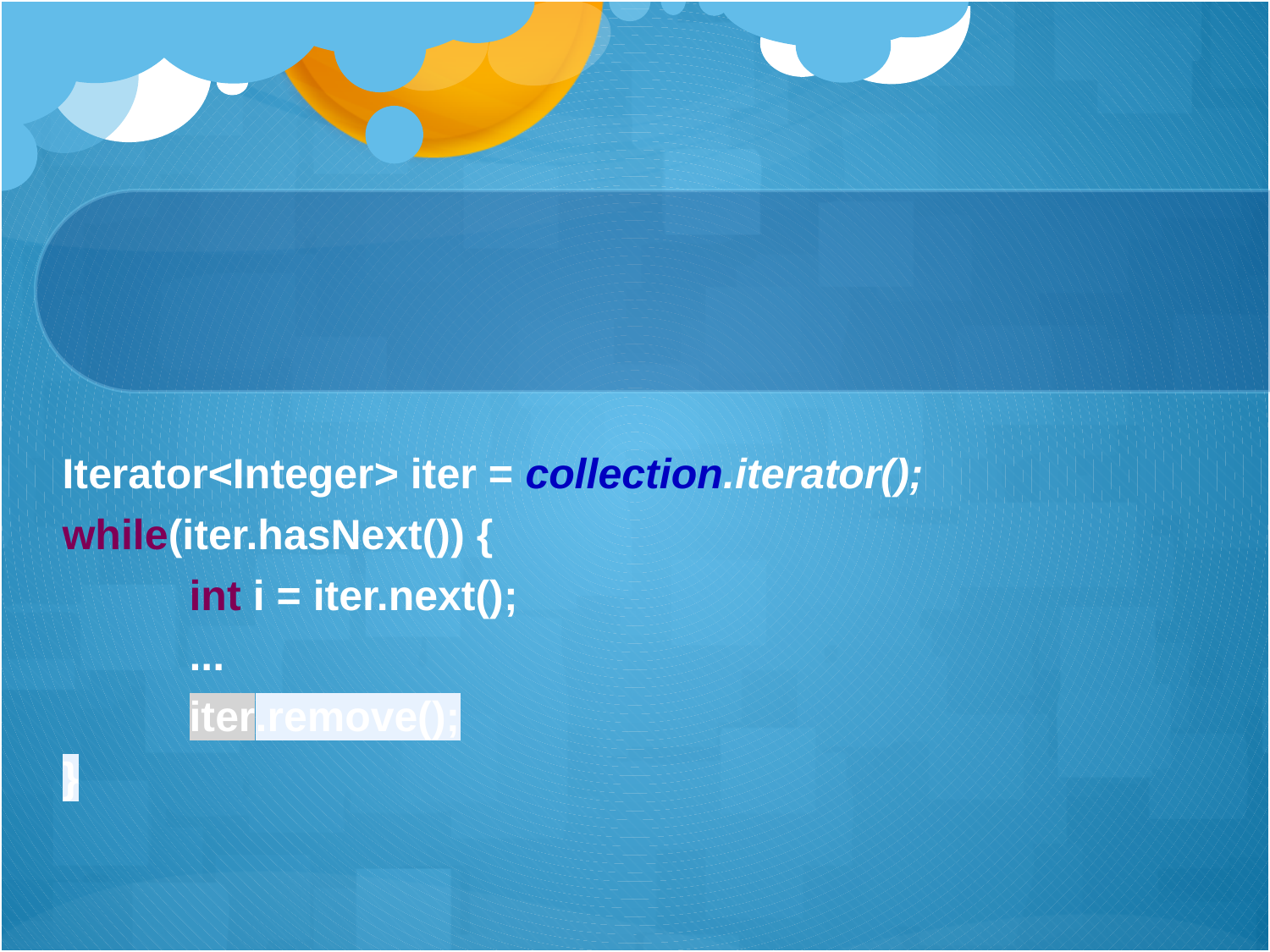

Iterator<Integer> iter = collection.iterator();
while(iter.hasNext()) {
	int i = iter.next();
	...
	iter.remove();
}